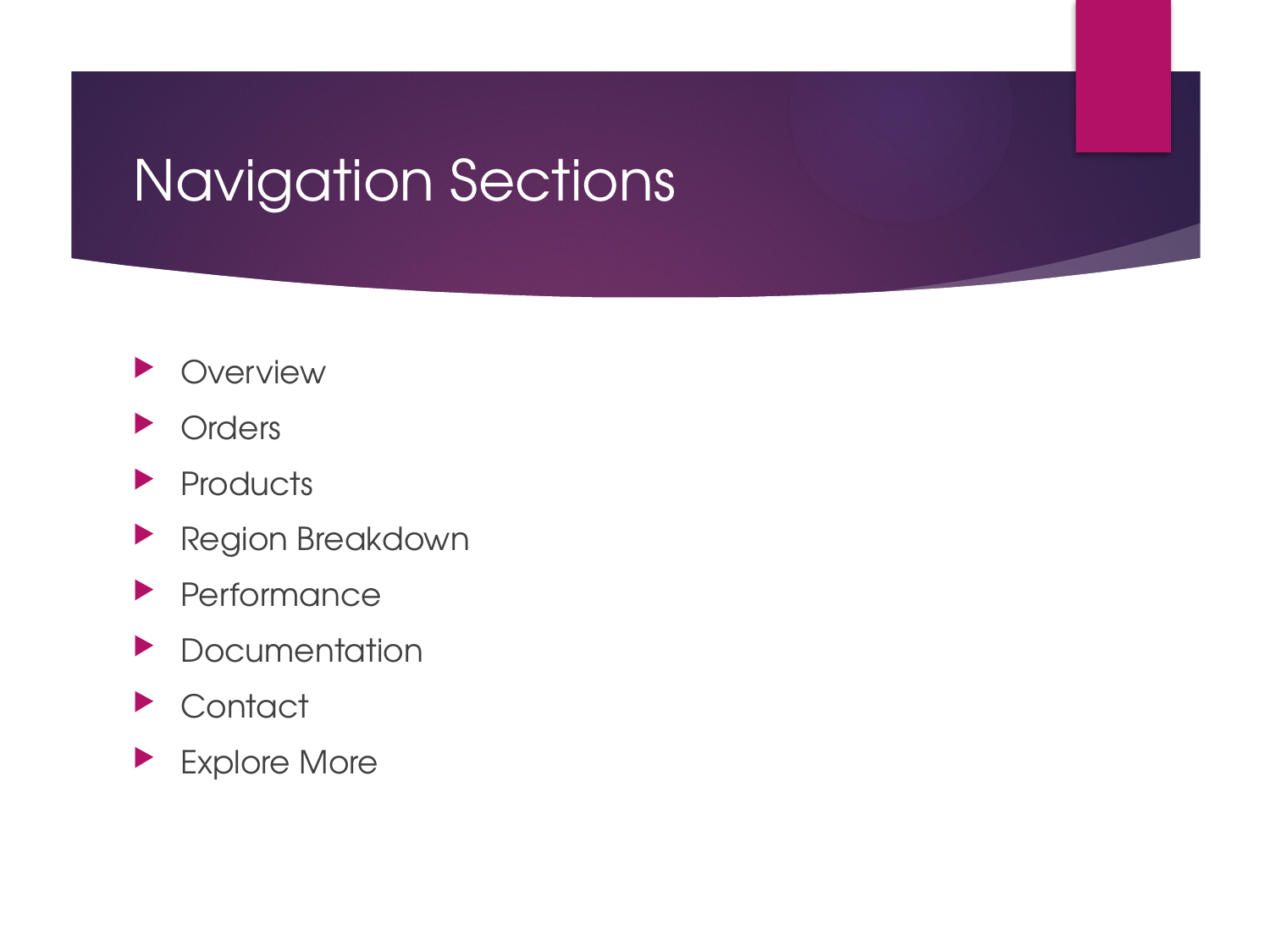

# Navigation Sections
Overview
Orders
Products
Region Breakdown
Performance
Documentation
Contact
Explore More